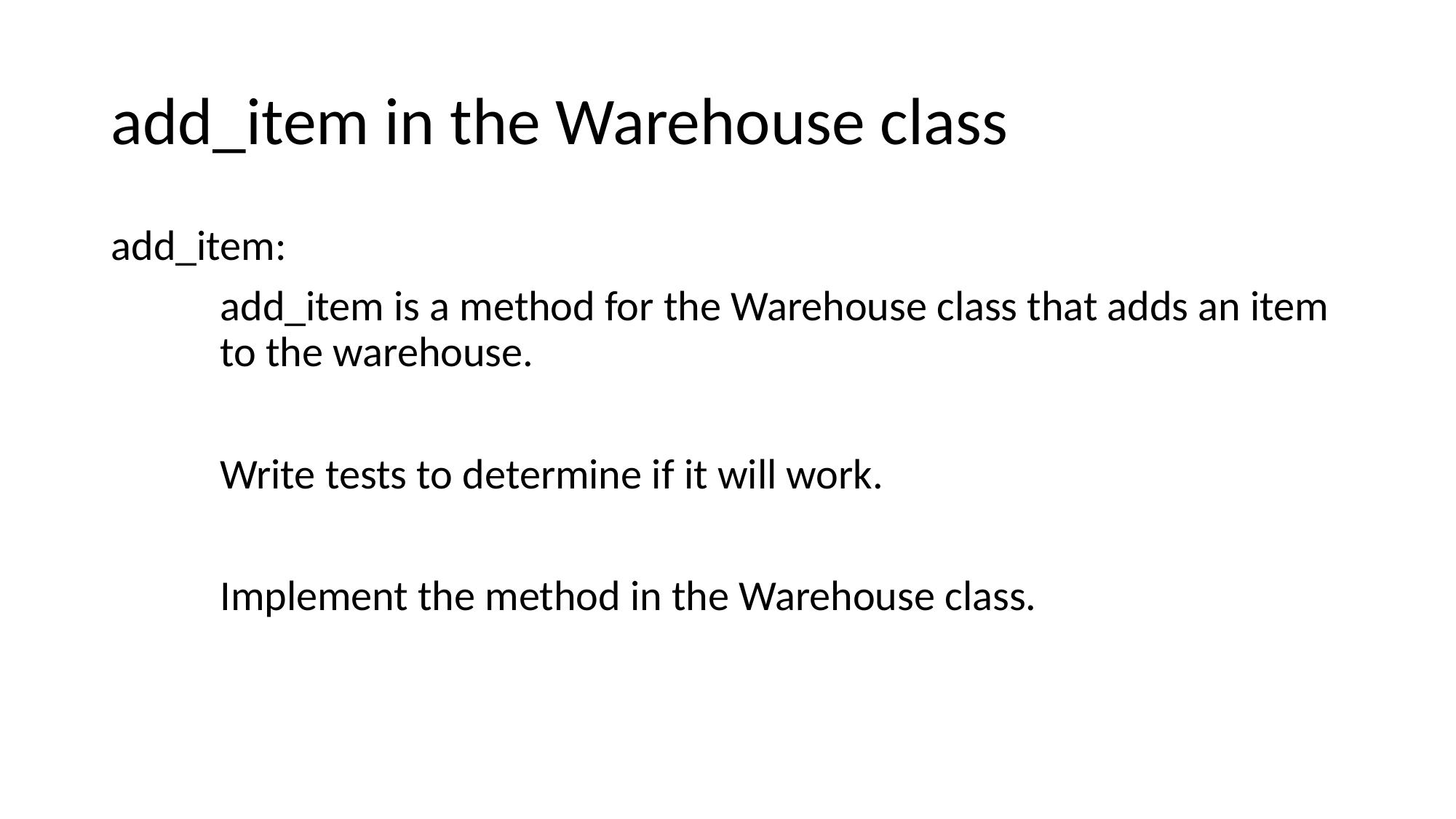

# add_item in the Warehouse class
add_item:
	add_item is a method for the Warehouse class that adds an item 	to the warehouse.

	Write tests to determine if it will work.

	Implement the method in the Warehouse class.